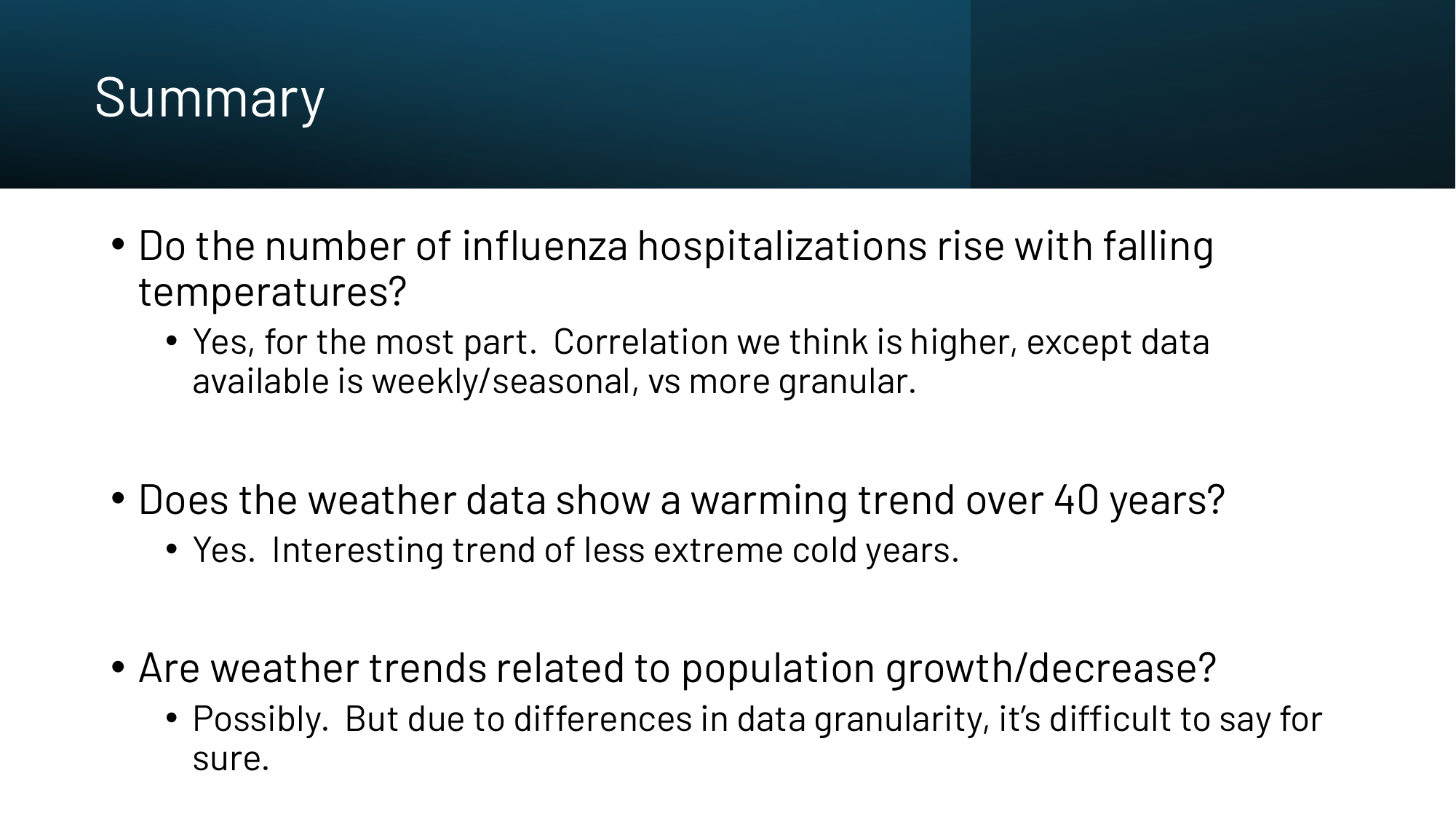

# Summary
Do the number of influenza hospitalizations rise with falling temperatures?
Yes, for the most part.  Correlation we think is higher, except data available is weekly/seasonal, vs more granular.

Does the weather data show a warming trend over 40 years?
Yes.  Interesting trend of less extreme cold years.

Are weather trends related to population growth/decrease?
Possibly.  But due to differences in data granularity, it’s difficult to say for sure.